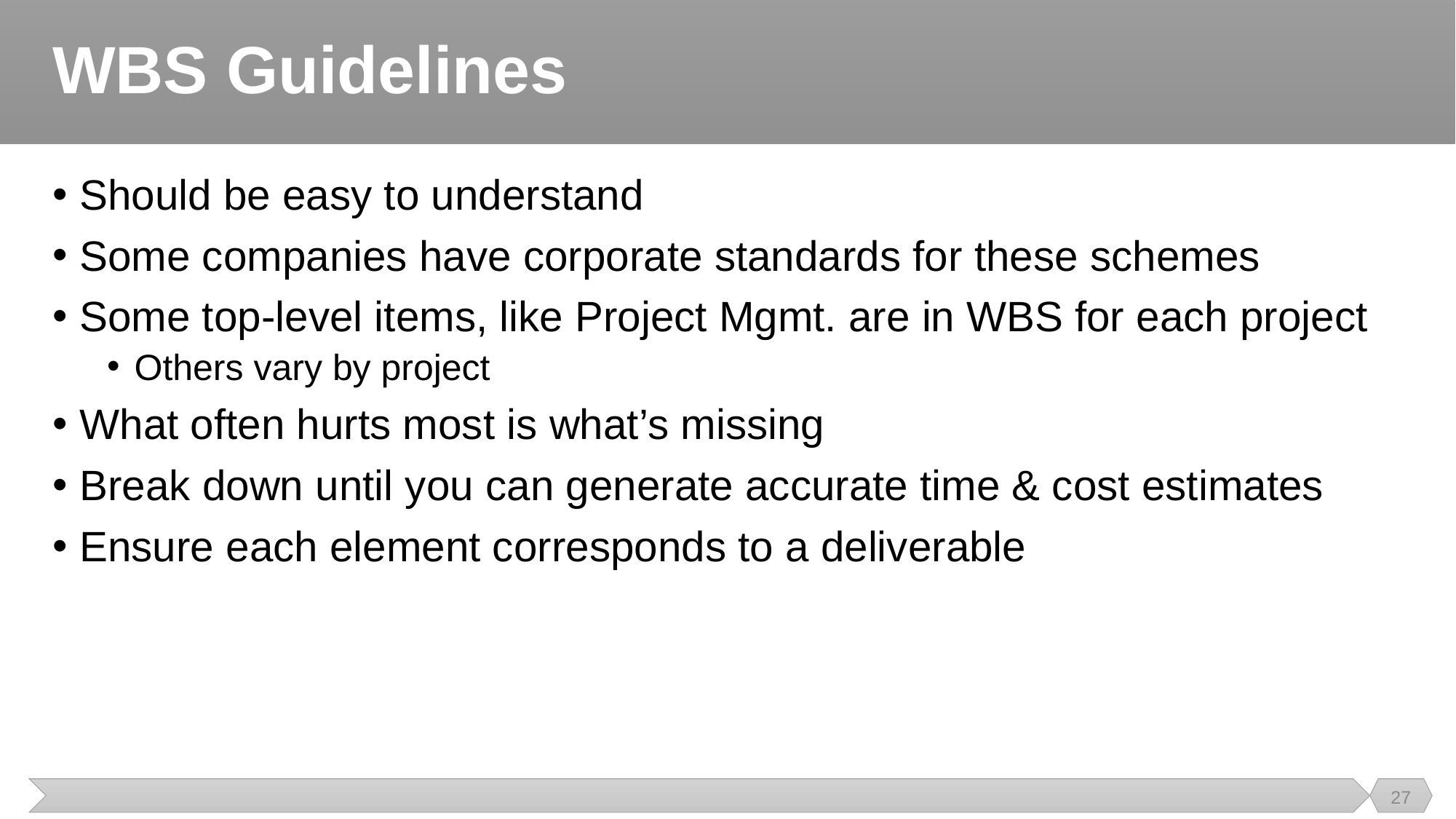

# WBS Guidelines
Should be easy to understand
Some companies have corporate standards for these schemes
Some top-level items, like Project Mgmt. are in WBS for each project
Others vary by project
What often hurts most is what’s missing
Break down until you can generate accurate time & cost estimates
Ensure each element corresponds to a deliverable
27